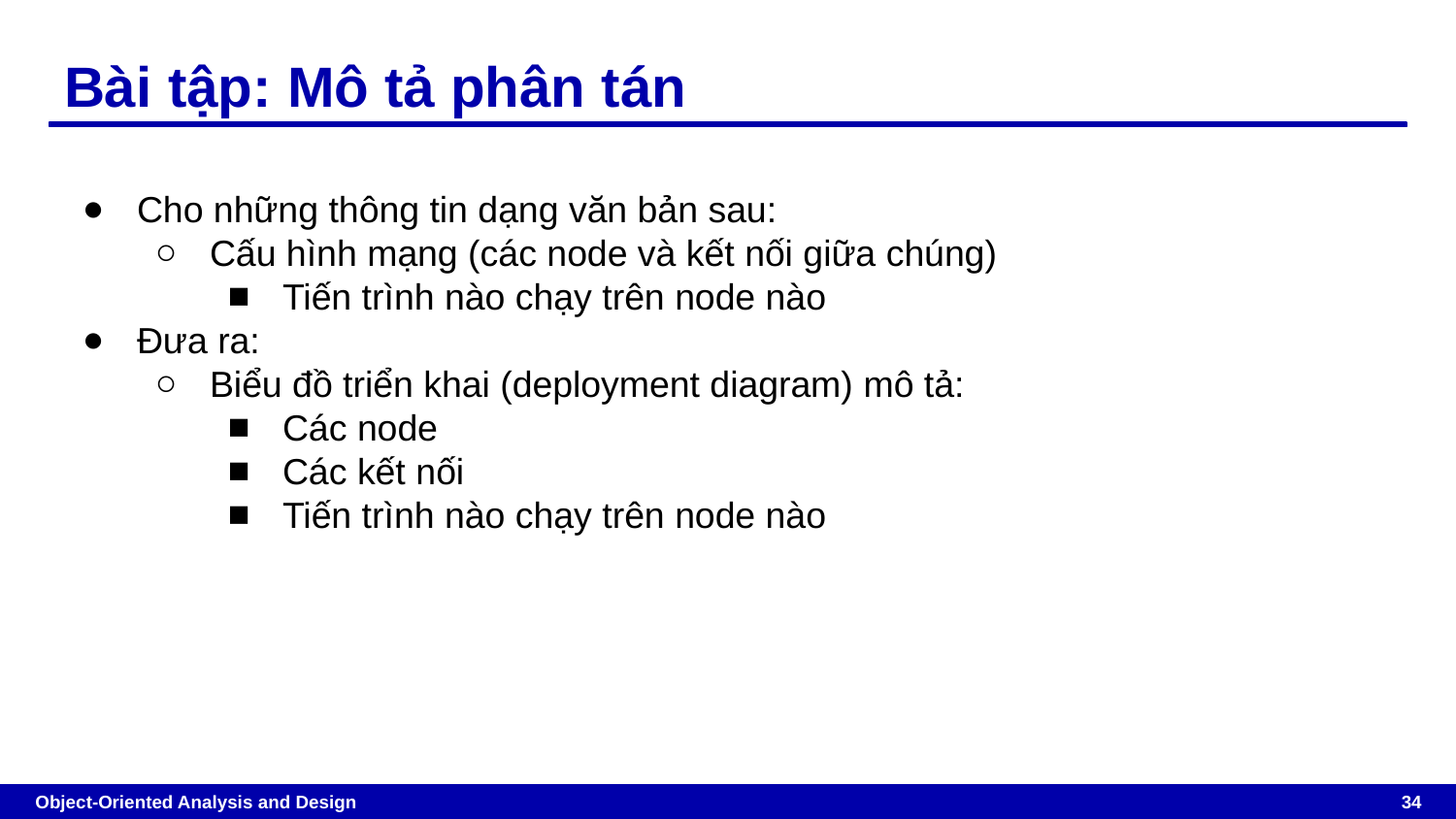

Bài tập: Mô tả phân tán

Cho những thông tin dạng văn bản sau:
Cấu hình mạng (các node và kết nối giữa chúng)
Tiến trình nào chạy trên node nào
Đưa ra:
Biểu đồ triển khai (deployment diagram) mô tả:
Các node
Các kết nối
Tiến trình nào chạy trên node nào

34
Object-Oriented Analysis and Design